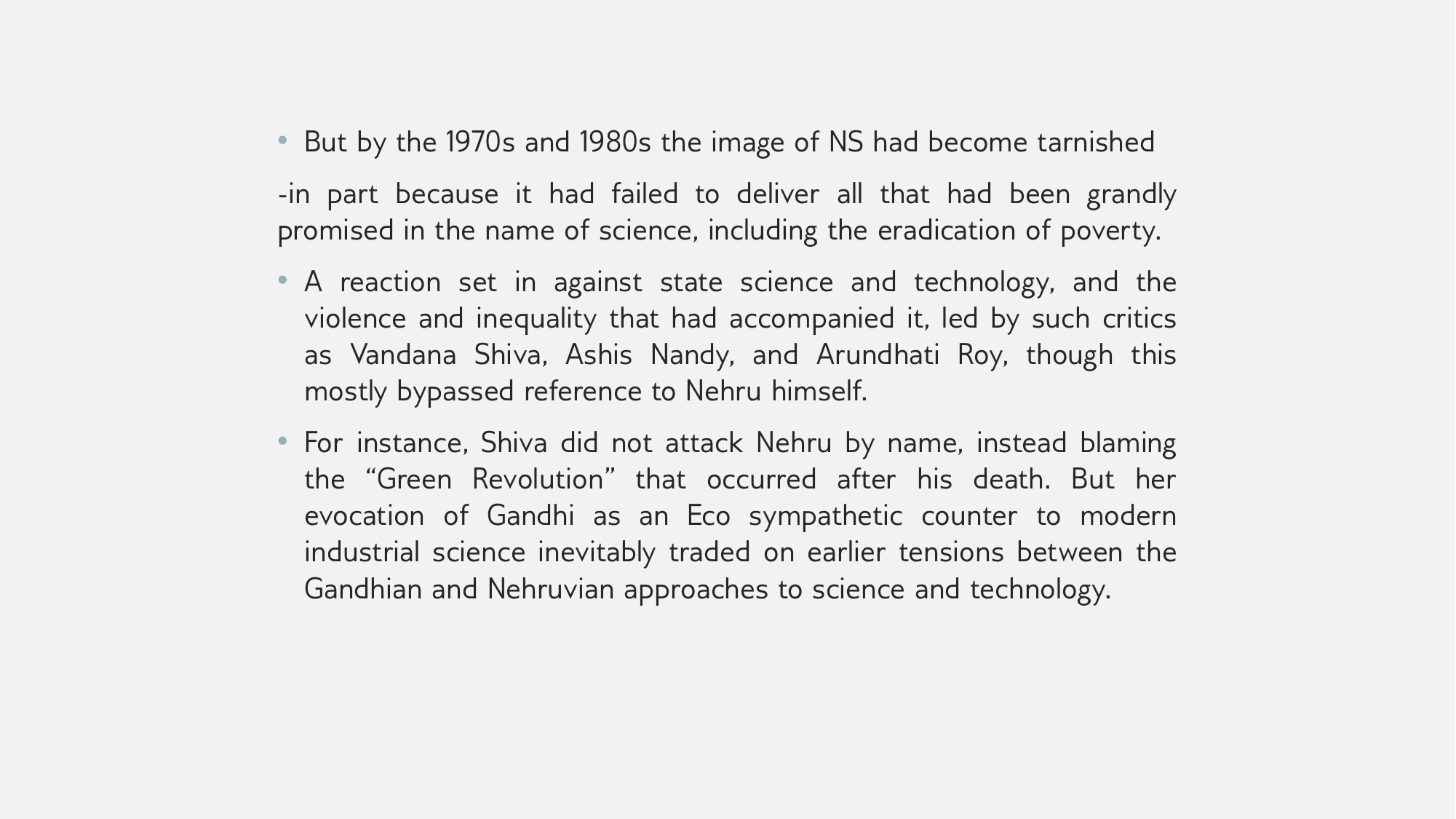

But by the 1970s and 1980s the image of NS had become tarnished
-in part because it had failed to deliver all that had been grandly promised in the name of science, including the eradication of poverty.
A reaction set in against state science and technology, and the violence and inequality that had accompanied it, led by such critics as Vandana Shiva, Ashis Nandy, and Arundhati Roy, though this mostly bypassed reference to Nehru himself.
For instance, Shiva did not attack Nehru by name, instead blaming the “Green Revolution” that occurred after his death. But her evocation of Gandhi as an Eco sympathetic counter to modern industrial science inevitably traded on earlier tensions between the Gandhian and Nehruvian approaches to science and technology.